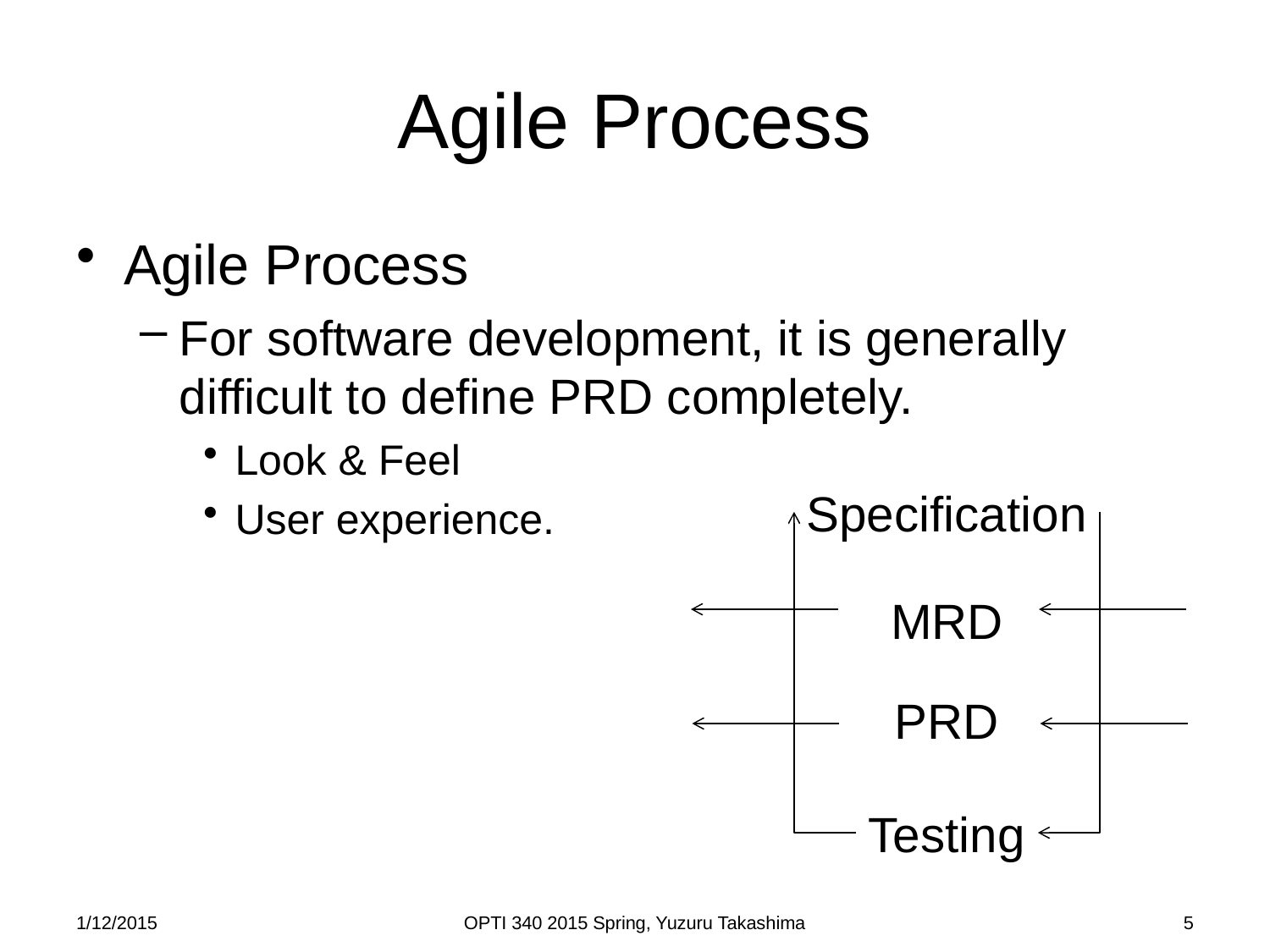

# Agile Process
Agile Process
For software development, it is generally difficult to define PRD completely.
Look & Feel
User experience.

Specification
MRD
PRD
Testing
1/12/2015
OPTI 340 2015 Spring, Yuzuru Takashima
5